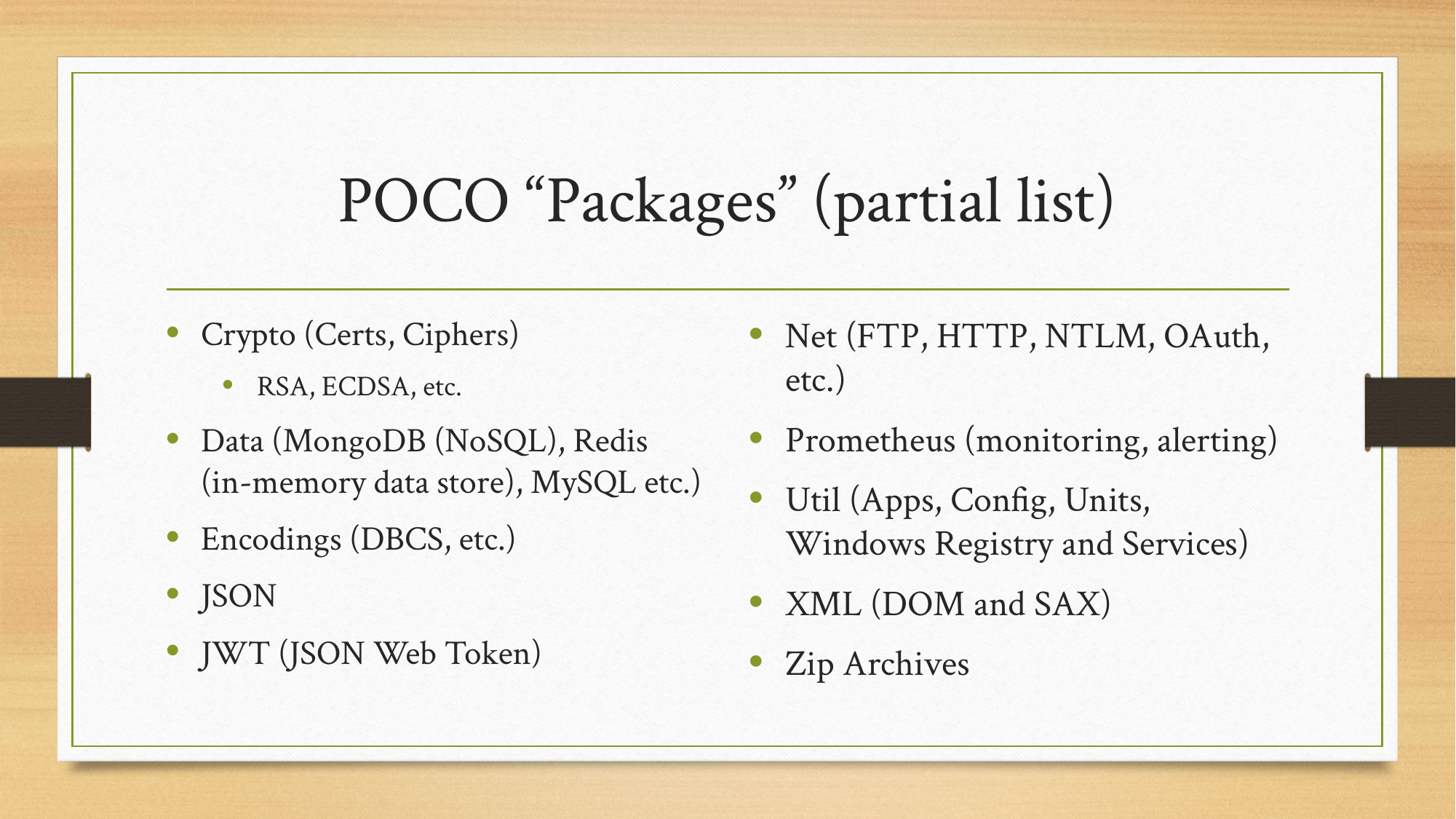

# POCO “Packages” (partial list)
Crypto (Certs, Ciphers)
RSA, ECDSA, etc.
Data (MongoDB (NoSQL), Redis (in-memory data store), MySQL etc.)
Encodings (DBCS, etc.)
JSON
JWT (JSON Web Token)
Net (FTP, HTTP, NTLM, OAuth, etc.)
Prometheus (monitoring, alerting)
Util (Apps, Config, Units, Windows Registry and Services)
XML (DOM and SAX)
Zip Archives